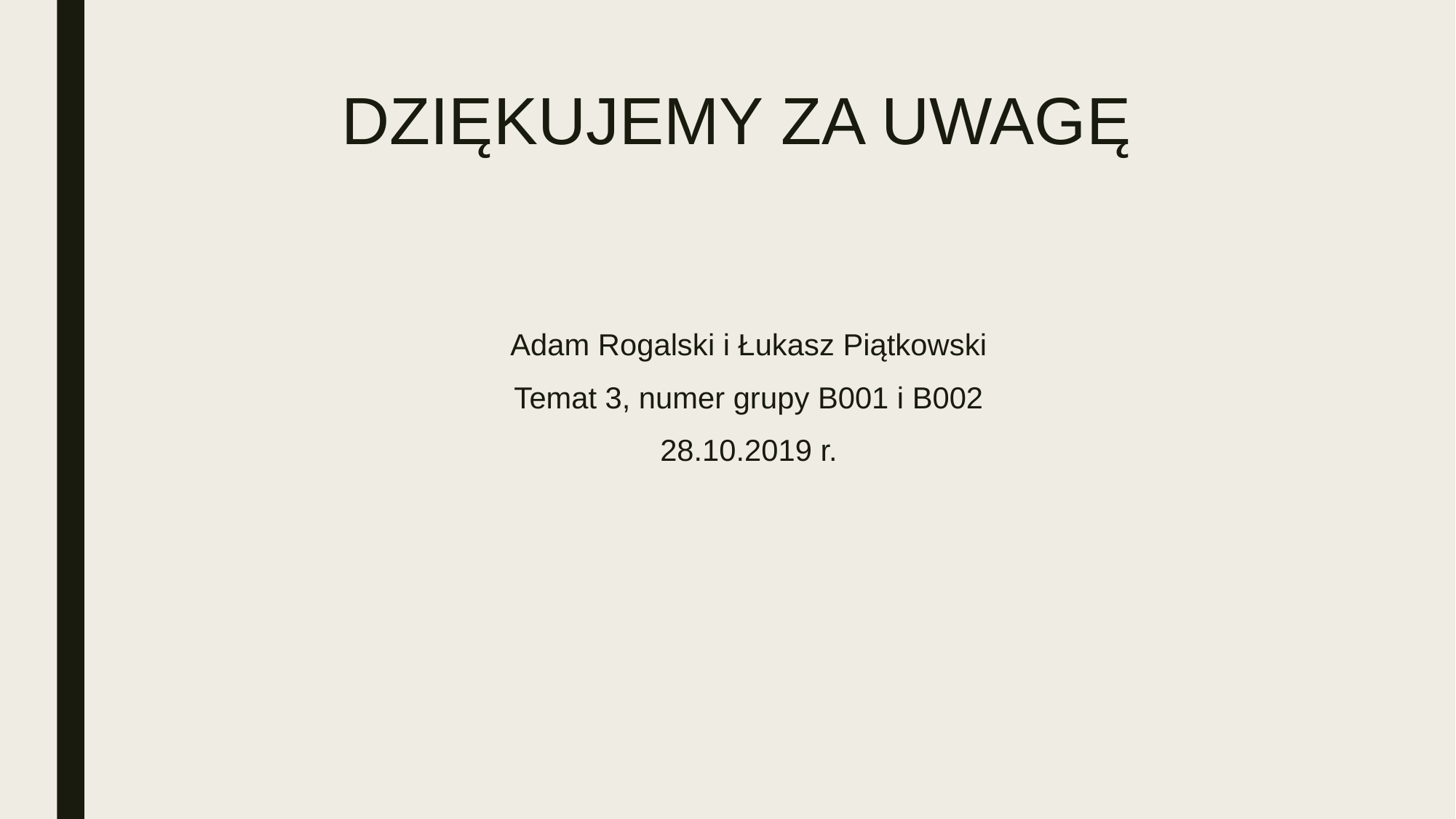

# DZIĘKUJEMY ZA UWAGĘ
Adam Rogalski i Łukasz Piątkowski
Temat 3, numer grupy B001 i B002
28.10.2019 r.